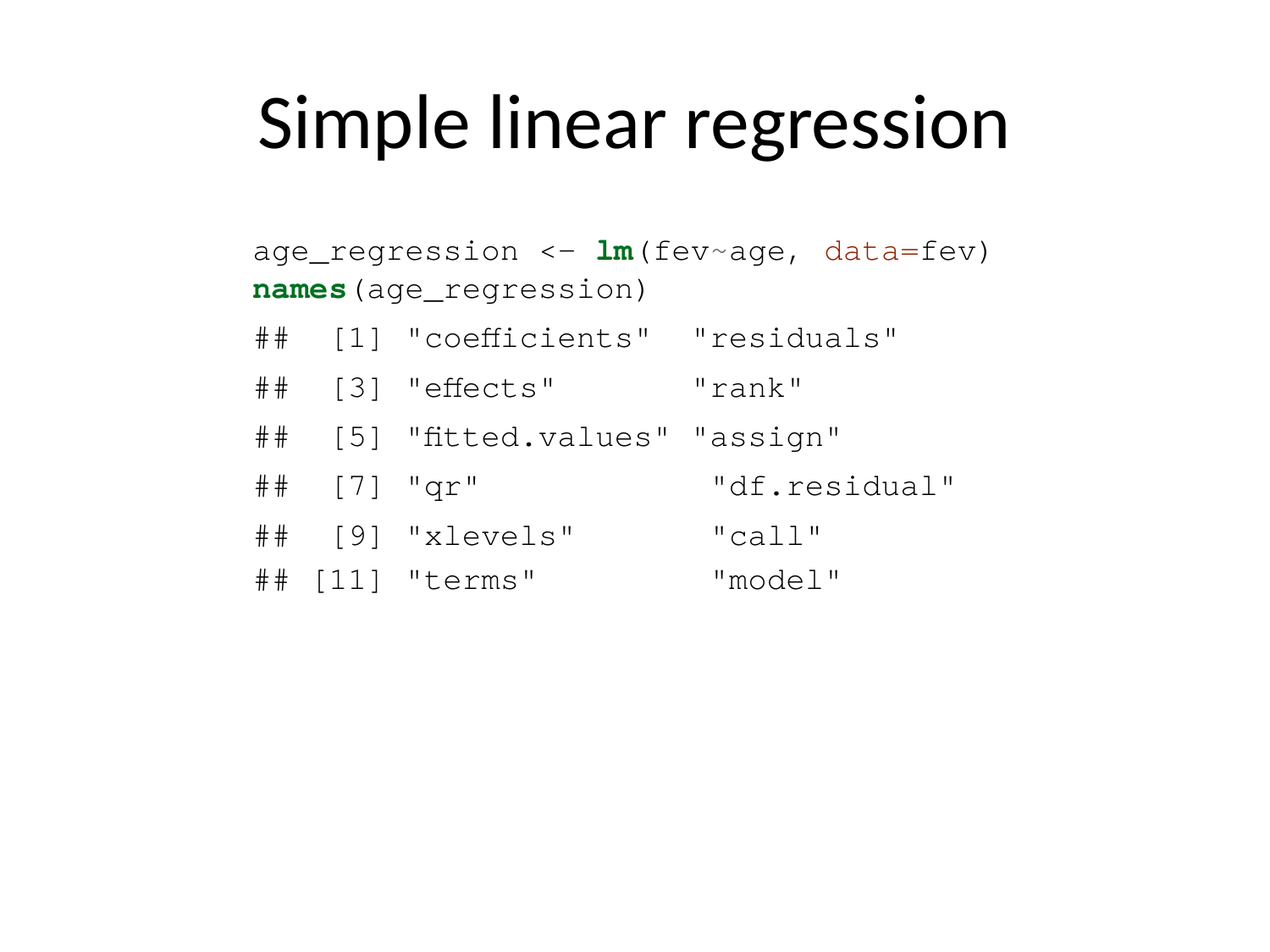

# Simple linear regression
age_regression <- lm(fev~age, data=fev)
names(age_regression)
##  [1] "coefficients"  "residuals"
##  [3] "effects"       "rank"
##  [5] "fitted.values" "assign"
##  [7] "qr"            "df.residual"
##  [9] "xlevels"       "call"
## [11] "terms"         "model"